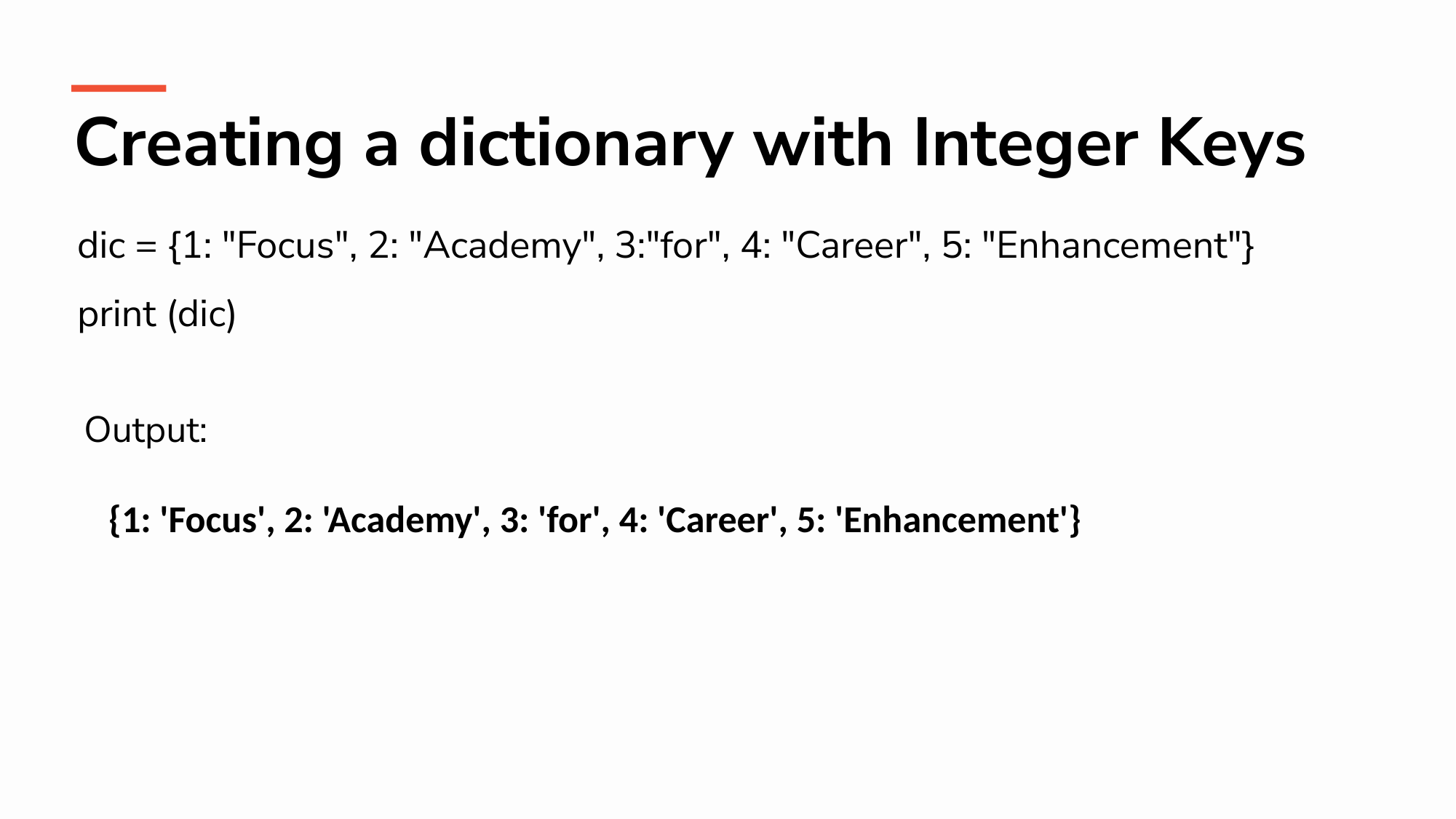

Creating a dictionary with Integer Keys
dic = {1: "Focus", 2: "Academy", 3:"for", 4: "Career", 5: "Enhancement"}
print (dic)
Output:
{1: 'Focus', 2: 'Academy', 3: 'for', 4: 'Career', 5: 'Enhancement'}